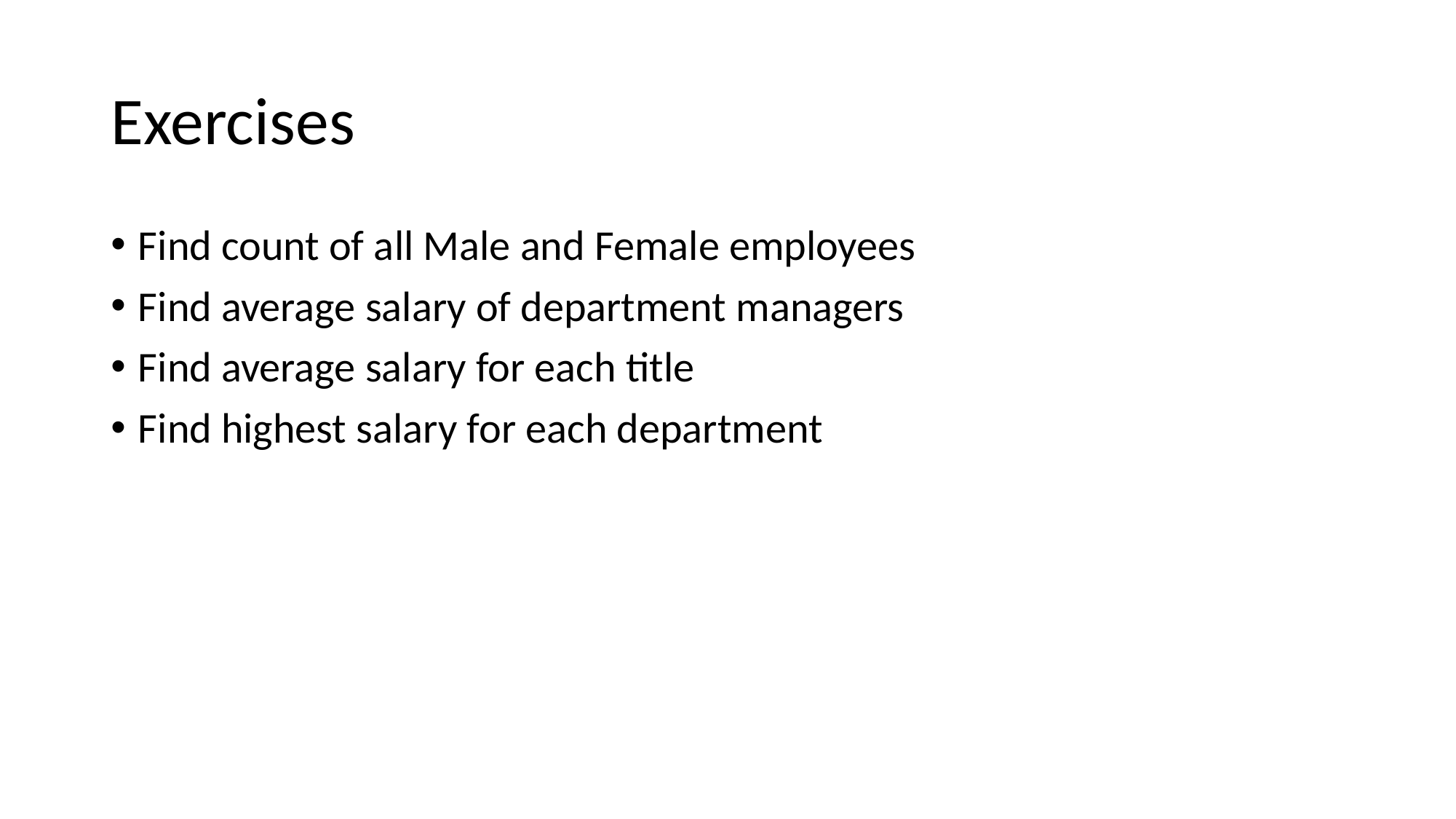

# Exercises
Find count of all Male and Female employees
Find average salary of department managers
Find average salary for each title
Find highest salary for each department